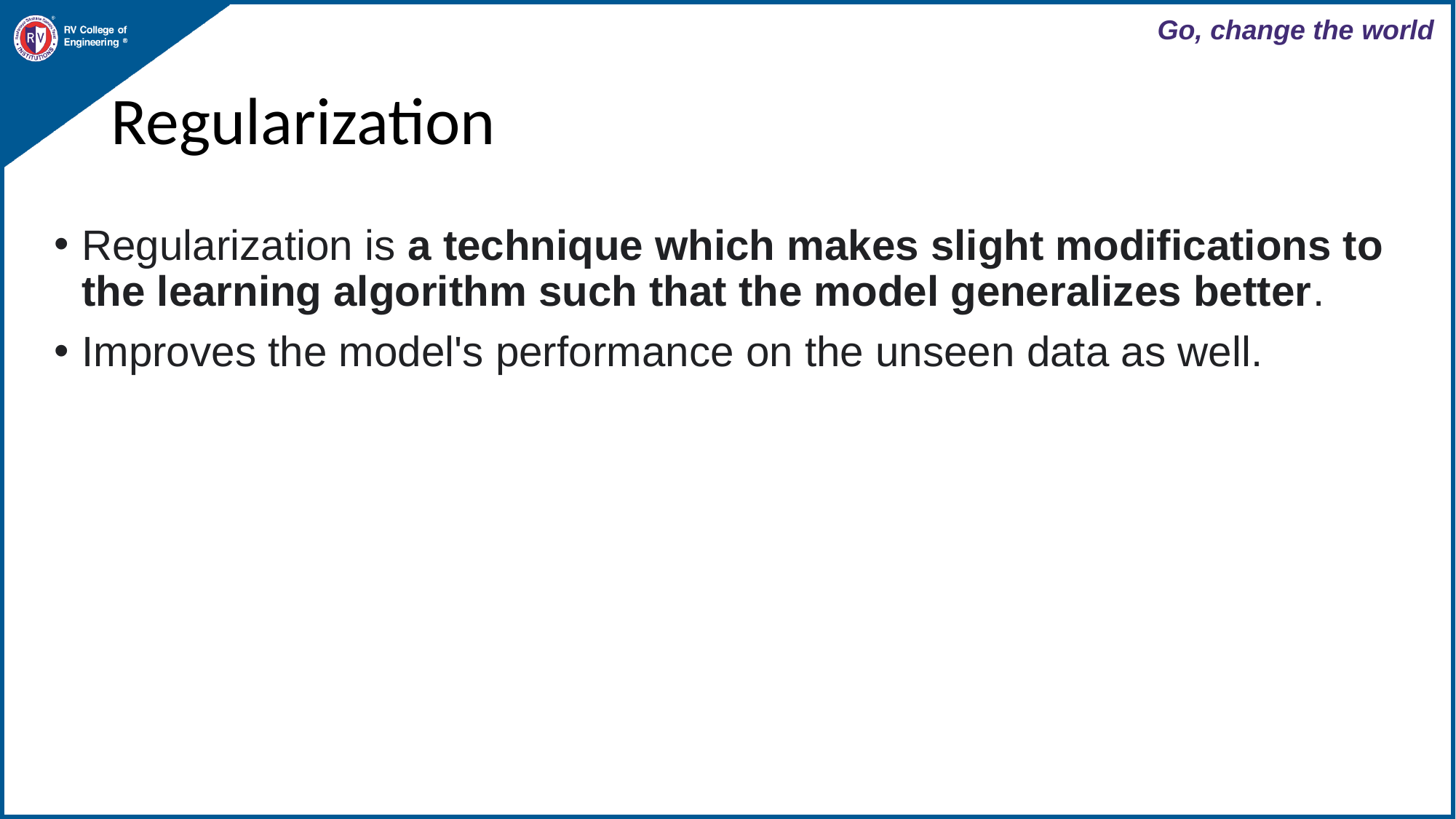

# Regularization
Regularization is a technique which makes slight modifications to the learning algorithm such that the model generalizes better.
Improves the model's performance on the unseen data as well.